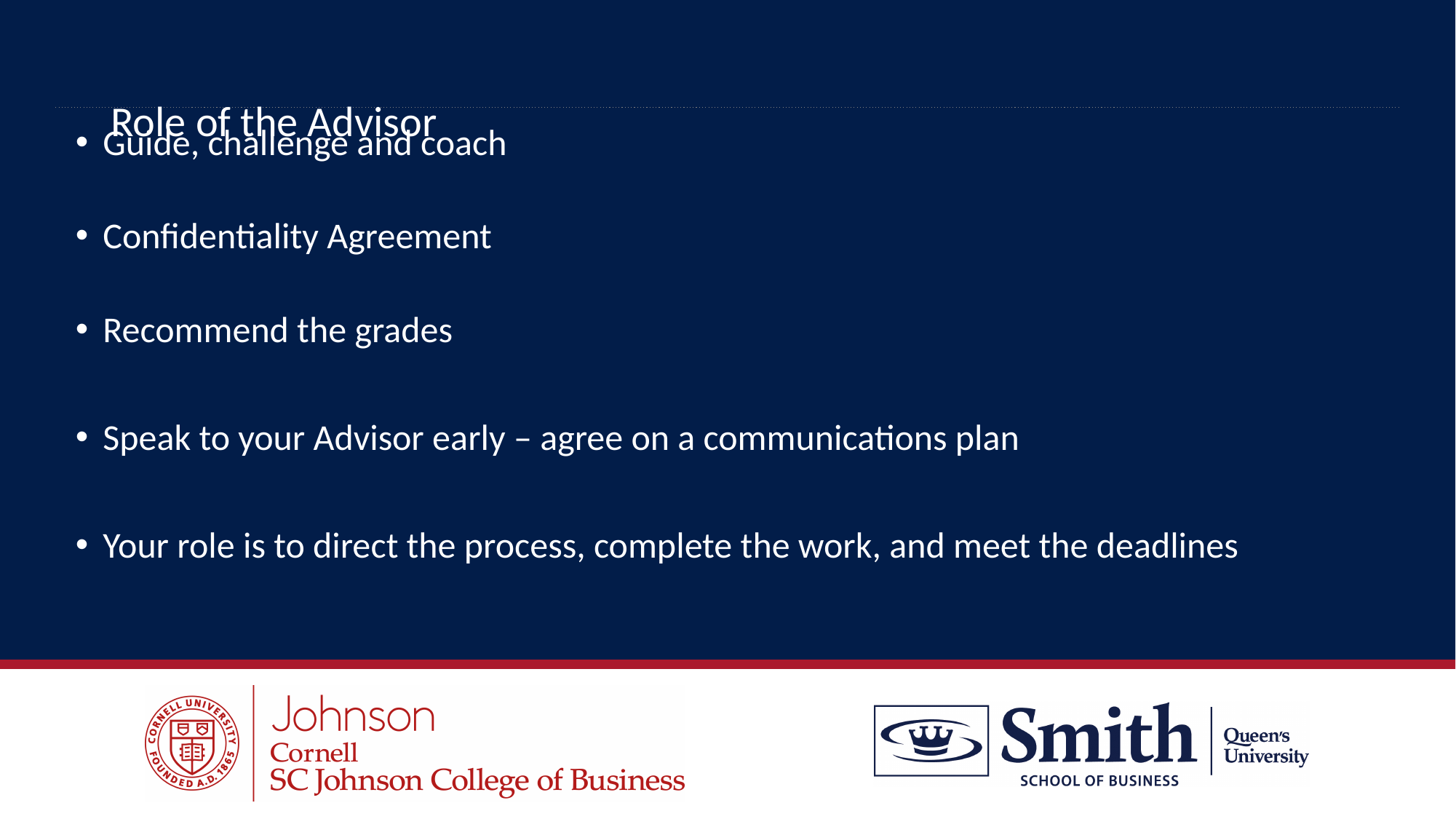

# Role of the Advisor
Guide, challenge and coach

Confidentiality Agreement

Recommend the grades

Speak to your Advisor early – agree on a communications plan

Your role is to direct the process, complete the work, and meet the deadlines